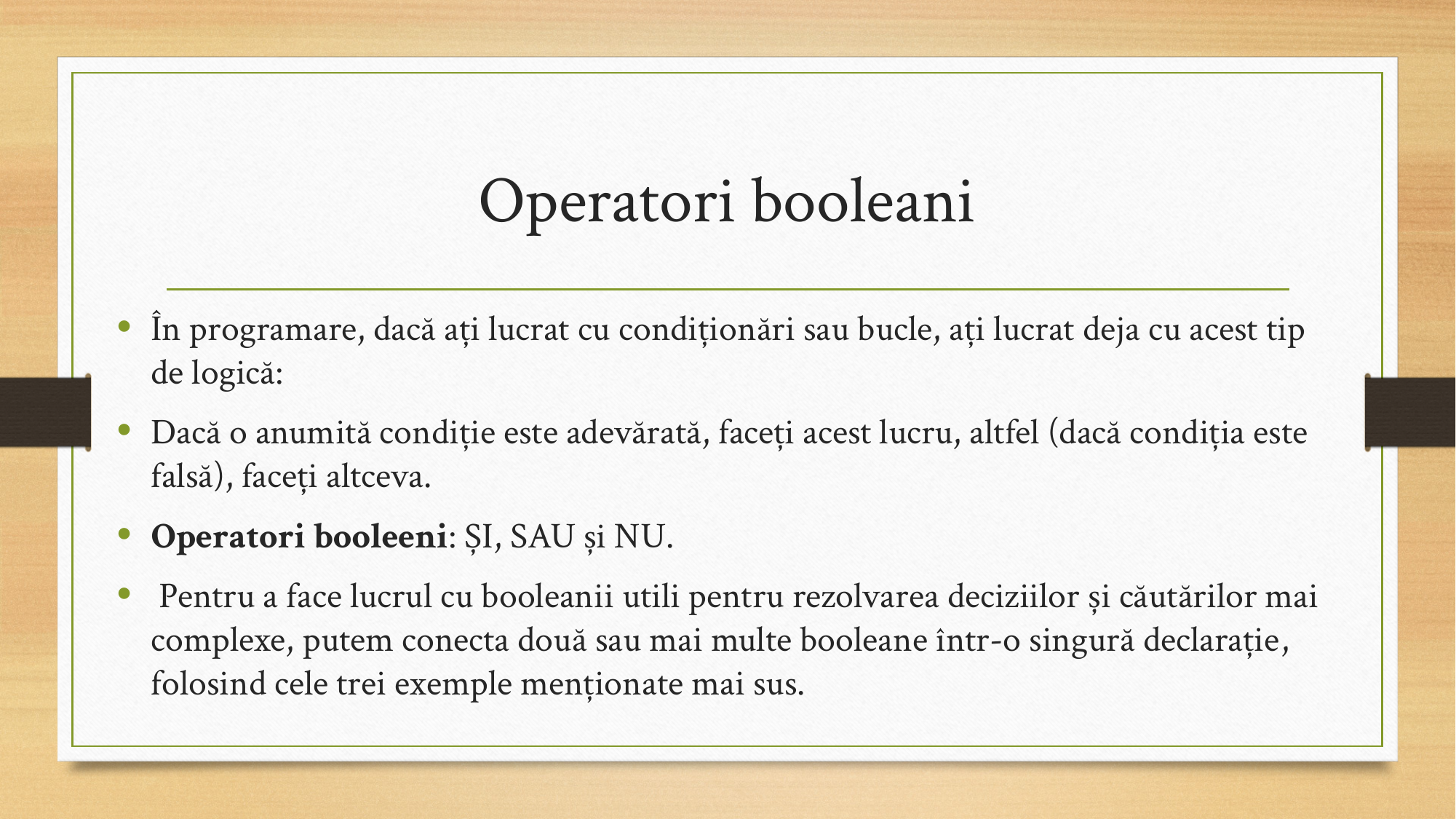

# Operatori booleani
În programare, dacă ați lucrat cu condiționări sau bucle, ați lucrat deja cu acest tip de logică:
Dacă o anumită condiție este adevărată, faceți acest lucru, altfel (dacă condiția este falsă), faceți altceva.
Operatori booleeni: ȘI, SAU și NU.
 Pentru a face lucrul cu booleanii utili pentru rezolvarea deciziilor și căutărilor mai complexe, putem conecta două sau mai multe booleane într-o singură declarație, folosind cele trei exemple menționate mai sus.